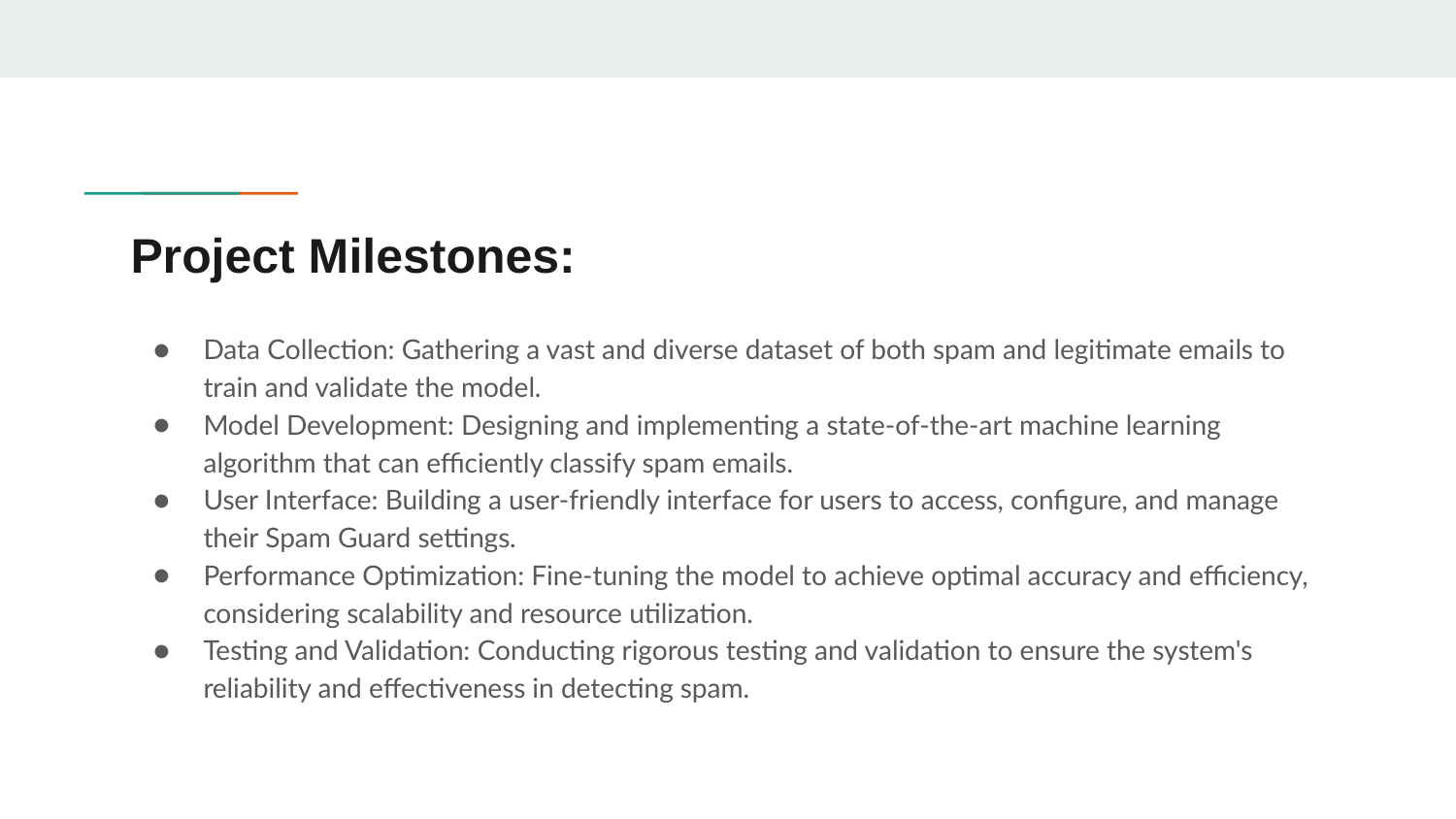

# Project Milestones:
Data Collection: Gathering a vast and diverse dataset of both spam and legitimate emails to train and validate the model.
Model Development: Designing and implementing a state-of-the-art machine learning algorithm that can efficiently classify spam emails.
User Interface: Building a user-friendly interface for users to access, configure, and manage their Spam Guard settings.
Performance Optimization: Fine-tuning the model to achieve optimal accuracy and efficiency, considering scalability and resource utilization.
Testing and Validation: Conducting rigorous testing and validation to ensure the system's reliability and effectiveness in detecting spam.